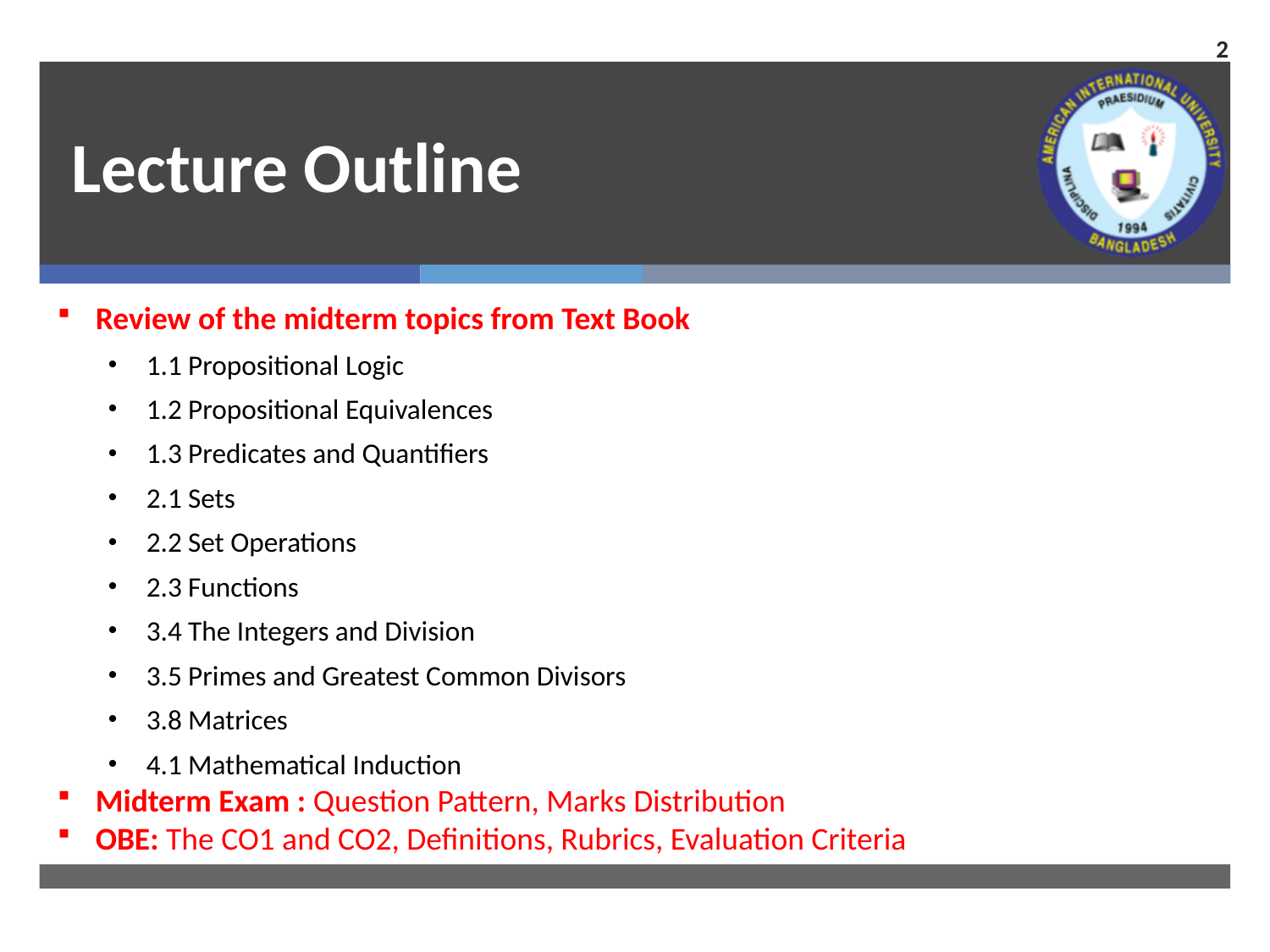

2
# Lecture Outline
Review of the midterm topics from Text Book
1.1 Propositional Logic
1.2 Propositional Equivalences
1.3 Predicates and Quantifiers
2.1 Sets
2.2 Set Operations
2.3 Functions
3.4 The Integers and Division
3.5 Primes and Greatest Common Divisors
3.8 Matrices
4.1 Mathematical Induction
Midterm Exam : Question Pattern, Marks Distribution
OBE: The CO1 and CO2, Definitions, Rubrics, Evaluation Criteria